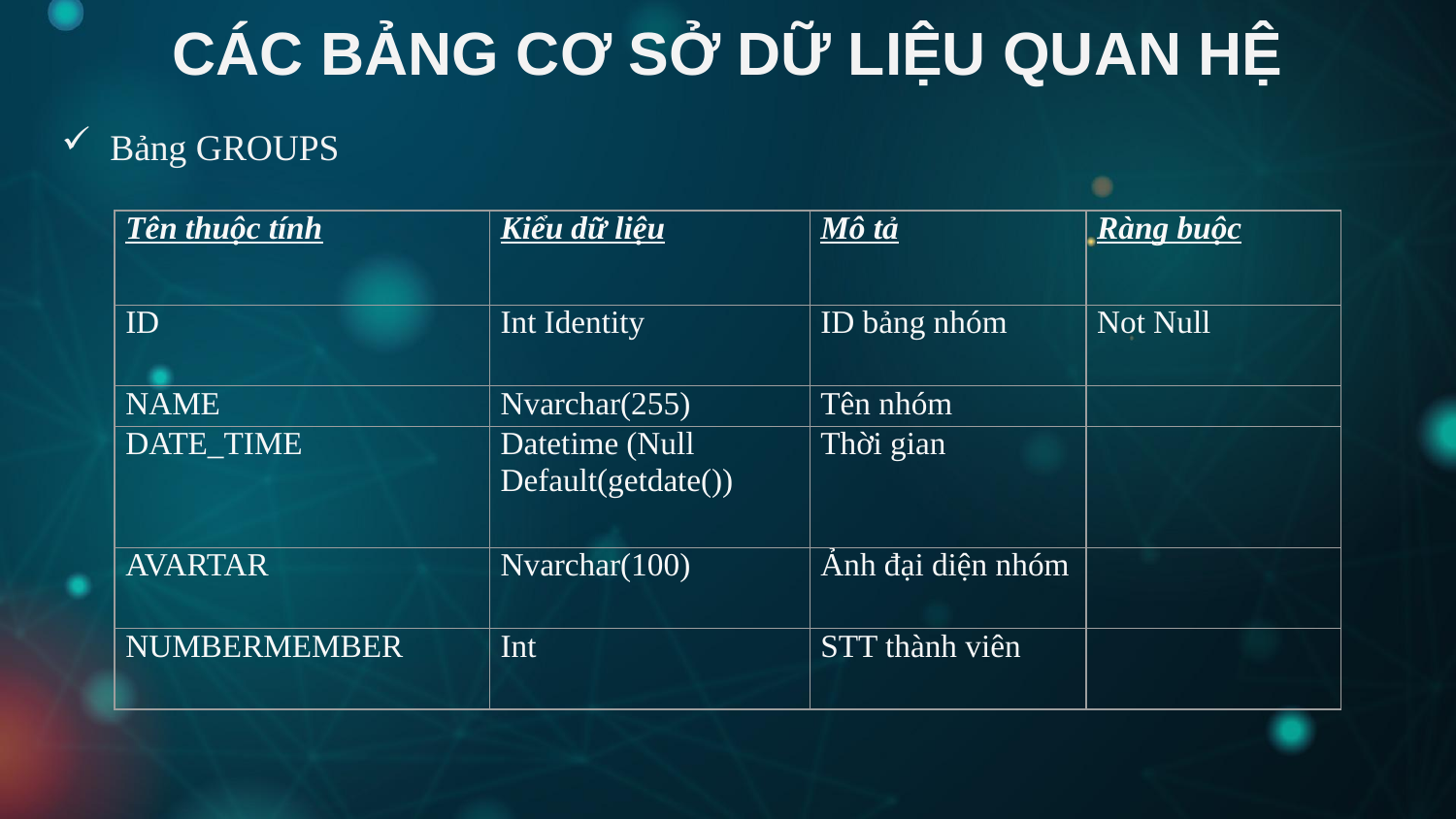

# CÁC BẢNG CƠ SỞ DỮ LIỆU QUAN HỆ
Bảng GROUPS

| Tên thuộc tính | Kiểu dữ liệu | Mô tả | Ràng buộc |
| --- | --- | --- | --- |
| ID | Int Identity | ID bảng nhóm | Not Null |
| NAME | Nvarchar(255) | Tên nhóm |  |
| DATE\_TIME | Datetime (Null Default(getdate()) | Thời gian |  |
| AVARTAR | Nvarchar(100) | Ảnh đại diện nhóm |  |
| NUMBERMEMBER | Int | STT thành viên |  |